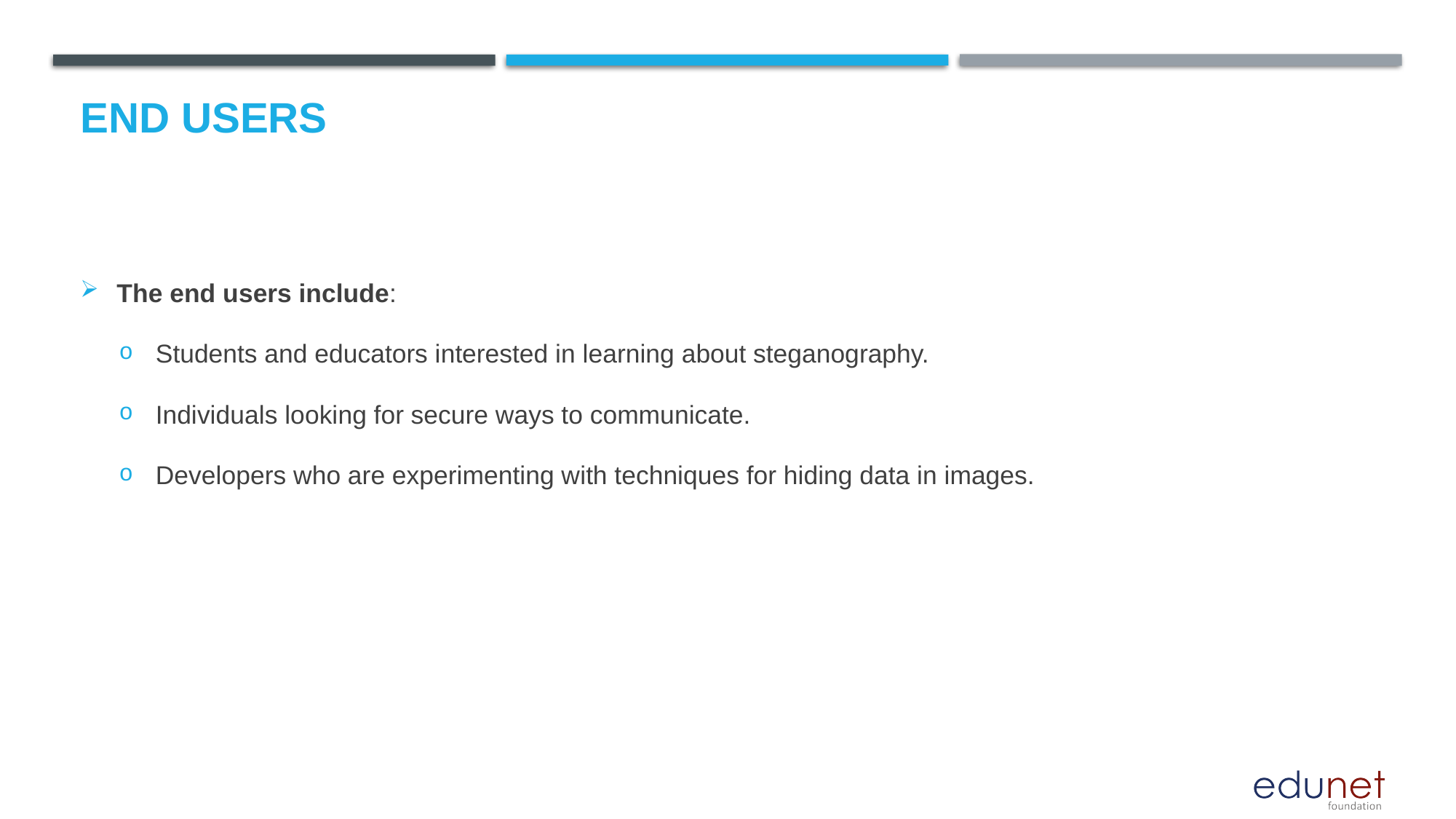

# End users
The end users include:
Students and educators interested in learning about steganography.
Individuals looking for secure ways to communicate.
Developers who are experimenting with techniques for hiding data in images.